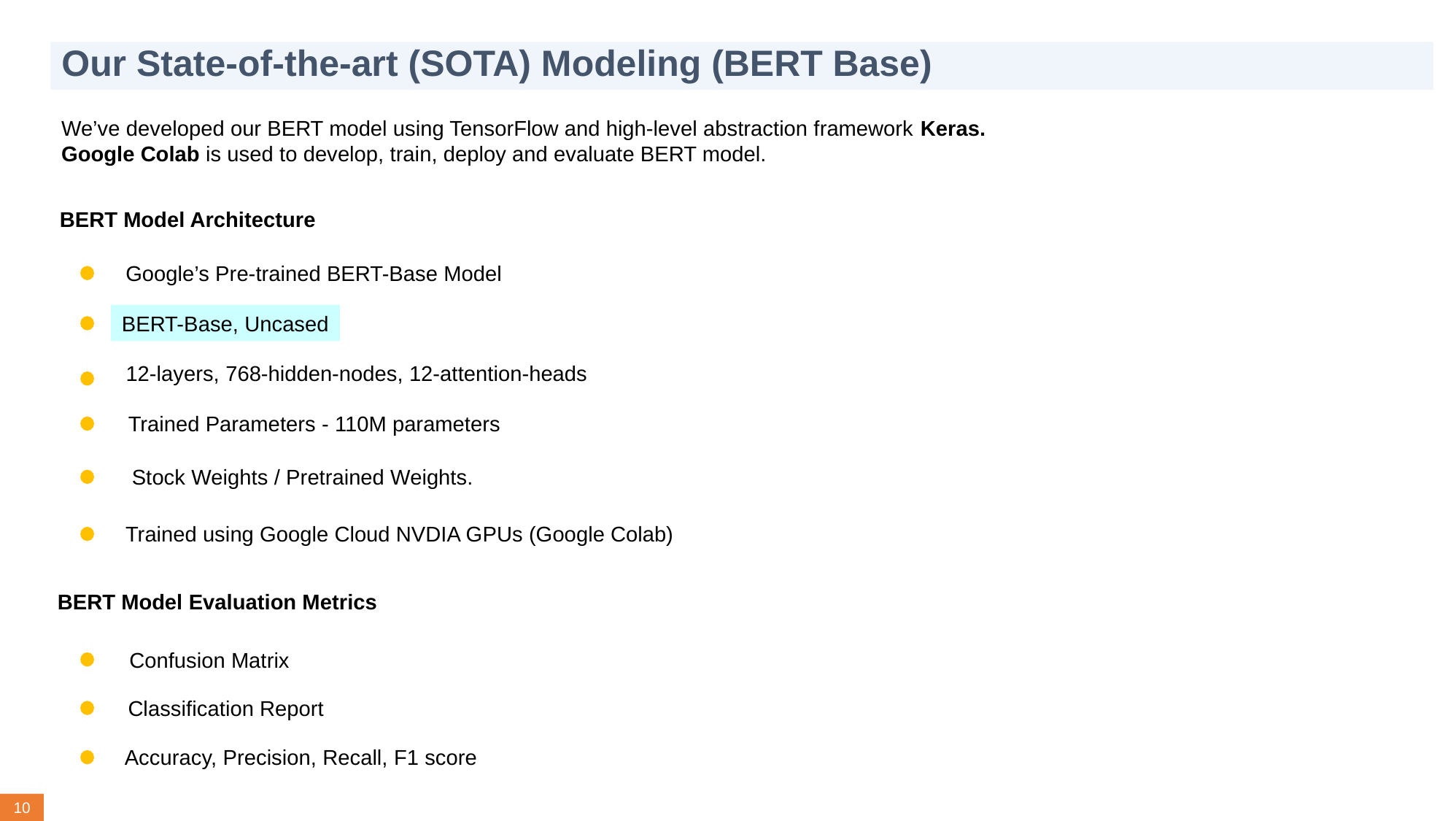

# Our State-of-the-art (SOTA) Modeling (BERT Base)
We’ve developed our BERT model using TensorFlow and high-level abstraction framework Keras. Google Colab is used to develop, train, deploy and evaluate BERT model.
BERT Model Architecture
Google’s Pre-trained BERT-Base Model

BERT-Base, Uncased

12-layers, 768-hidden-nodes, 12-attention-heads

Trained Parameters - 110M parameters

Stock Weights / Pretrained Weights.

Trained using Google Cloud NVDIA GPUs (Google Colab)

BERT Model Evaluation Metrics
Confusion Matrix

Classification Report

Accuracy, Precision, Recall, F1 score

10